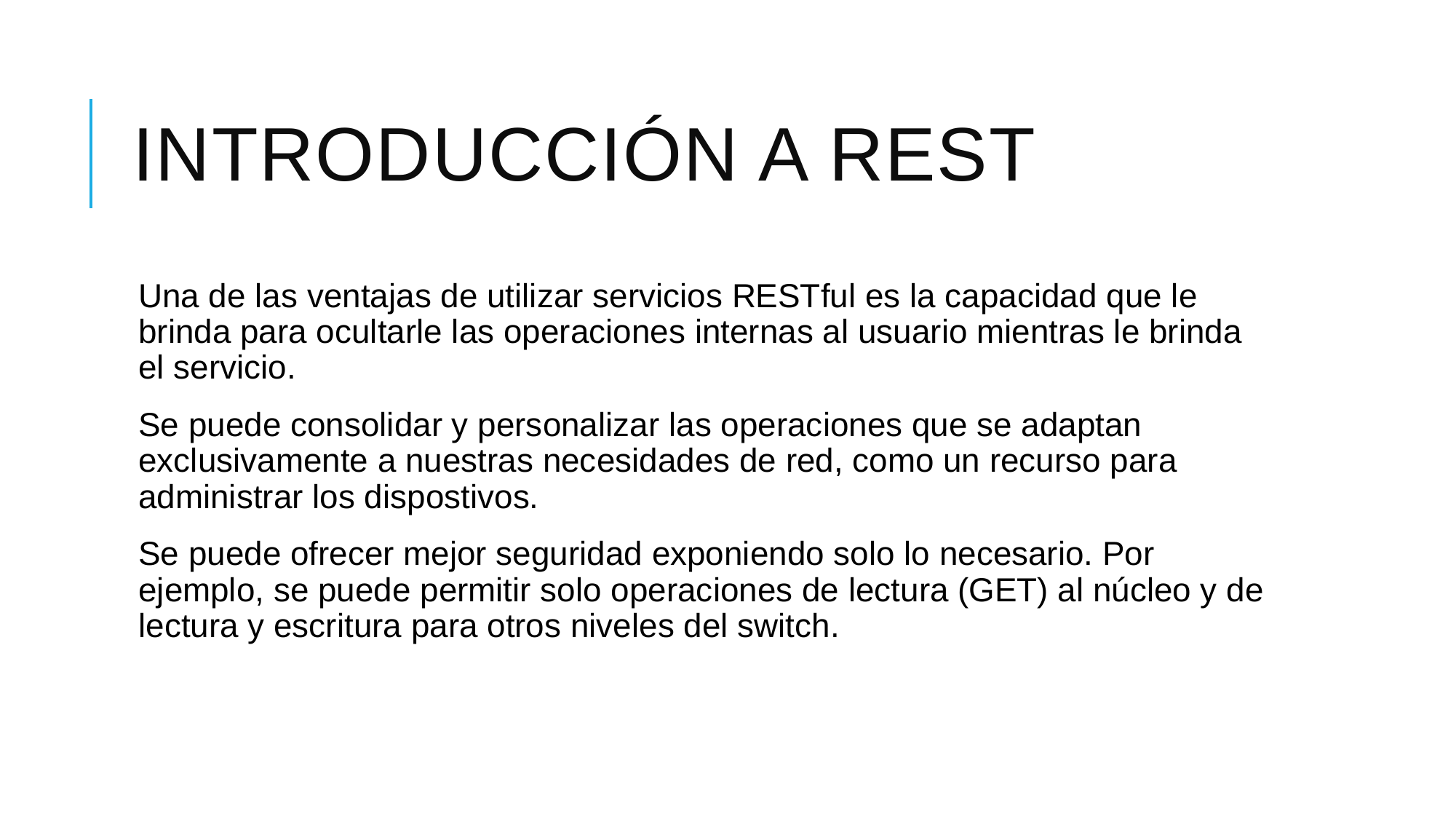

# Introducción a rest
Una de las ventajas de utilizar servicios RESTful es la capacidad que le brinda para ocultarle las operaciones internas al usuario mientras le brinda el servicio.
Se puede consolidar y personalizar las operaciones que se adaptan exclusivamente a nuestras necesidades de red, como un recurso para administrar los dispostivos.
Se puede ofrecer mejor seguridad exponiendo solo lo necesario. Por ejemplo, se puede permitir solo operaciones de lectura (GET) al núcleo y de lectura y escritura para otros niveles del switch.